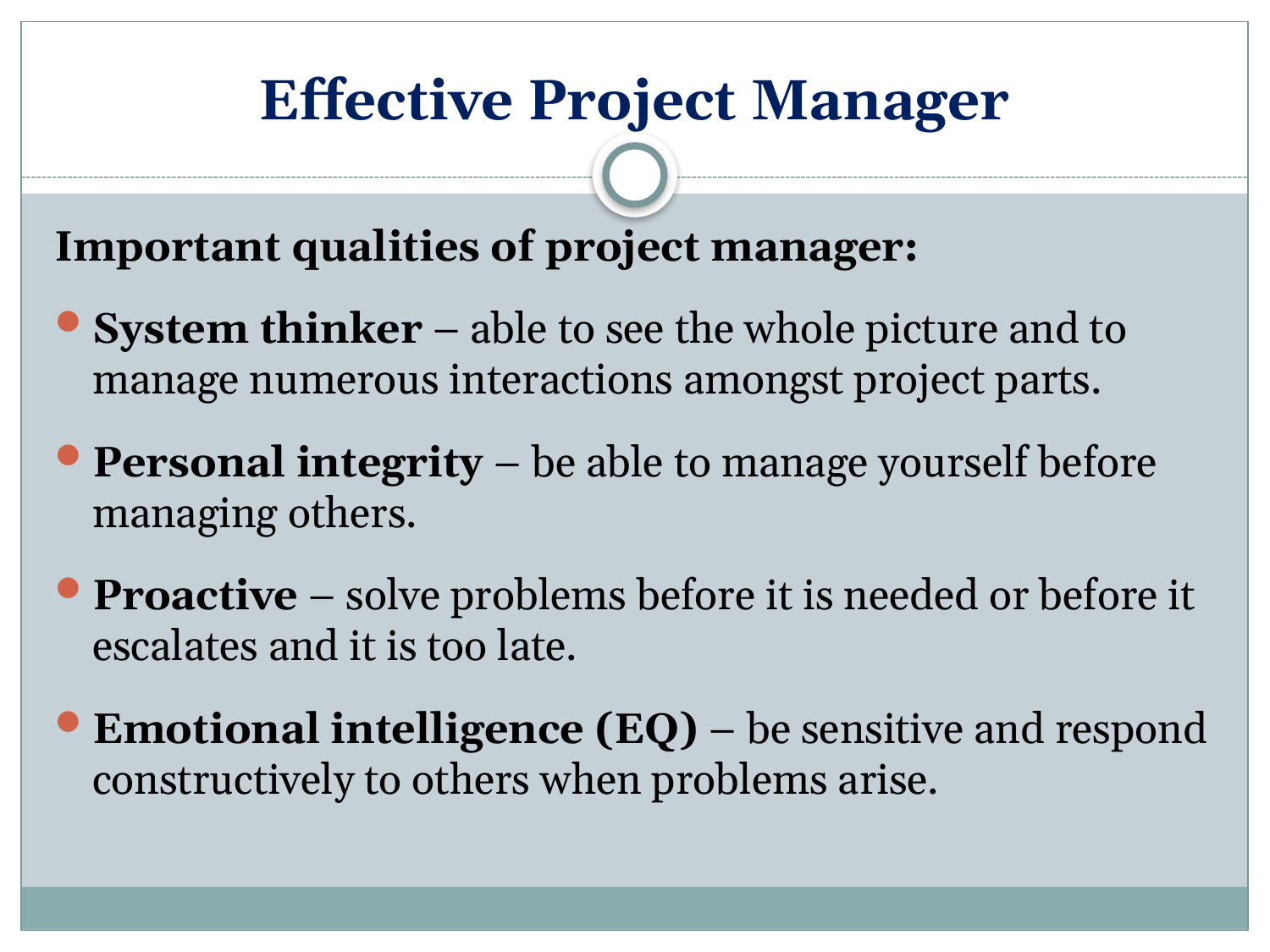

# Effective Project Manager
Important qualities of project manager:
System thinker – able to see the whole picture and to manage numerous interactions amongst project parts.
Personal integrity – be able to manage yourself before managing others.
Proactive – solve problems before it is needed or before it escalates and it is too late.
Emotional intelligence (EQ) – be sensitive and respond constructively to others when problems arise.